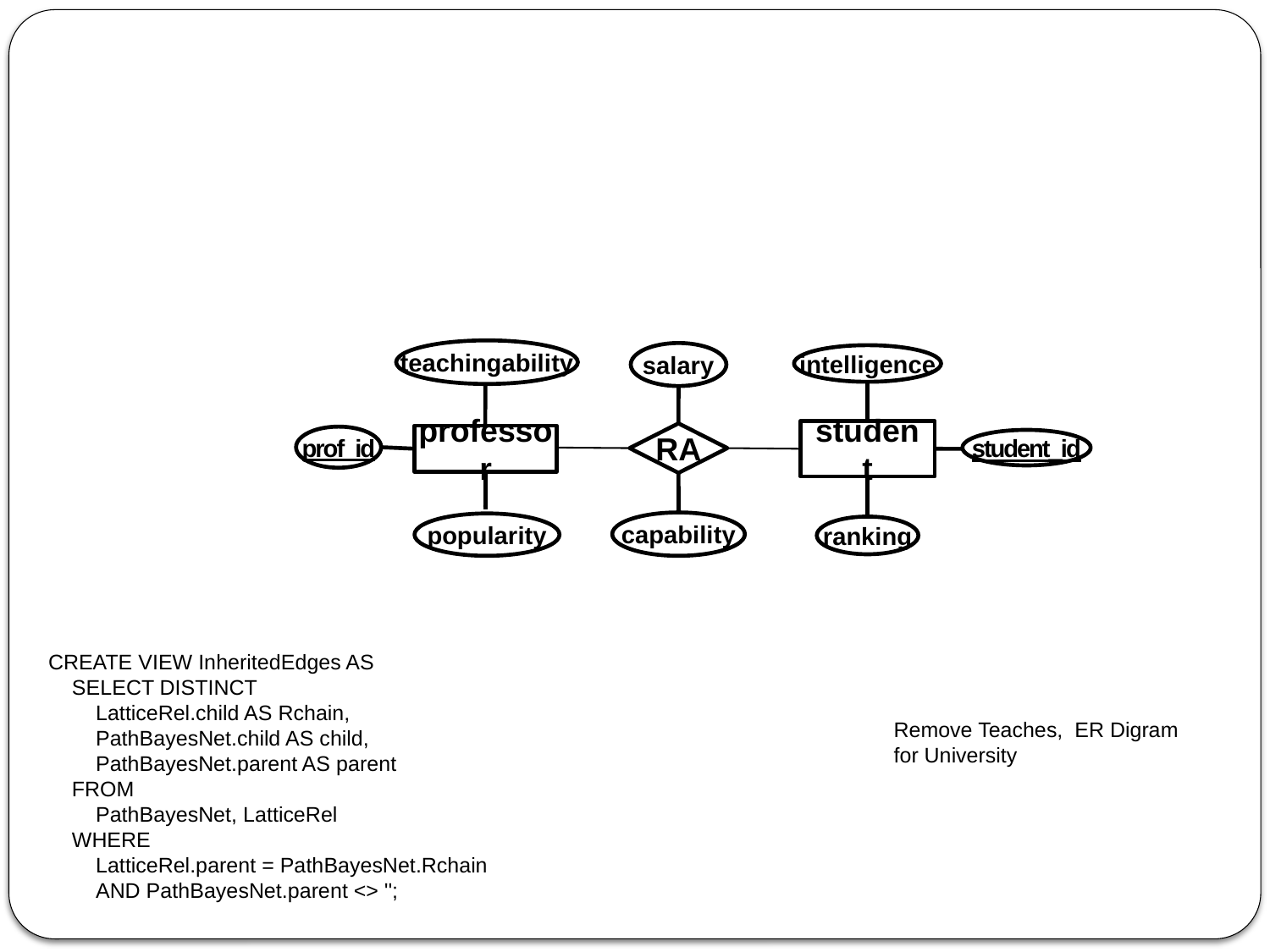

teachingability
prof_id
popularity
professor
salary
RA
capability
student_id
ranking
intelligence
student
CREATE VIEW InheritedEdges AS
    SELECT DISTINCT
        LatticeRel.child AS Rchain,
        PathBayesNet.child AS child,
        PathBayesNet.parent AS parent
    FROM
        PathBayesNet, LatticeRel
    WHERE
        LatticeRel.parent = PathBayesNet.Rchain
        AND PathBayesNet.parent <> '';
Remove Teaches,  ER Digram for University